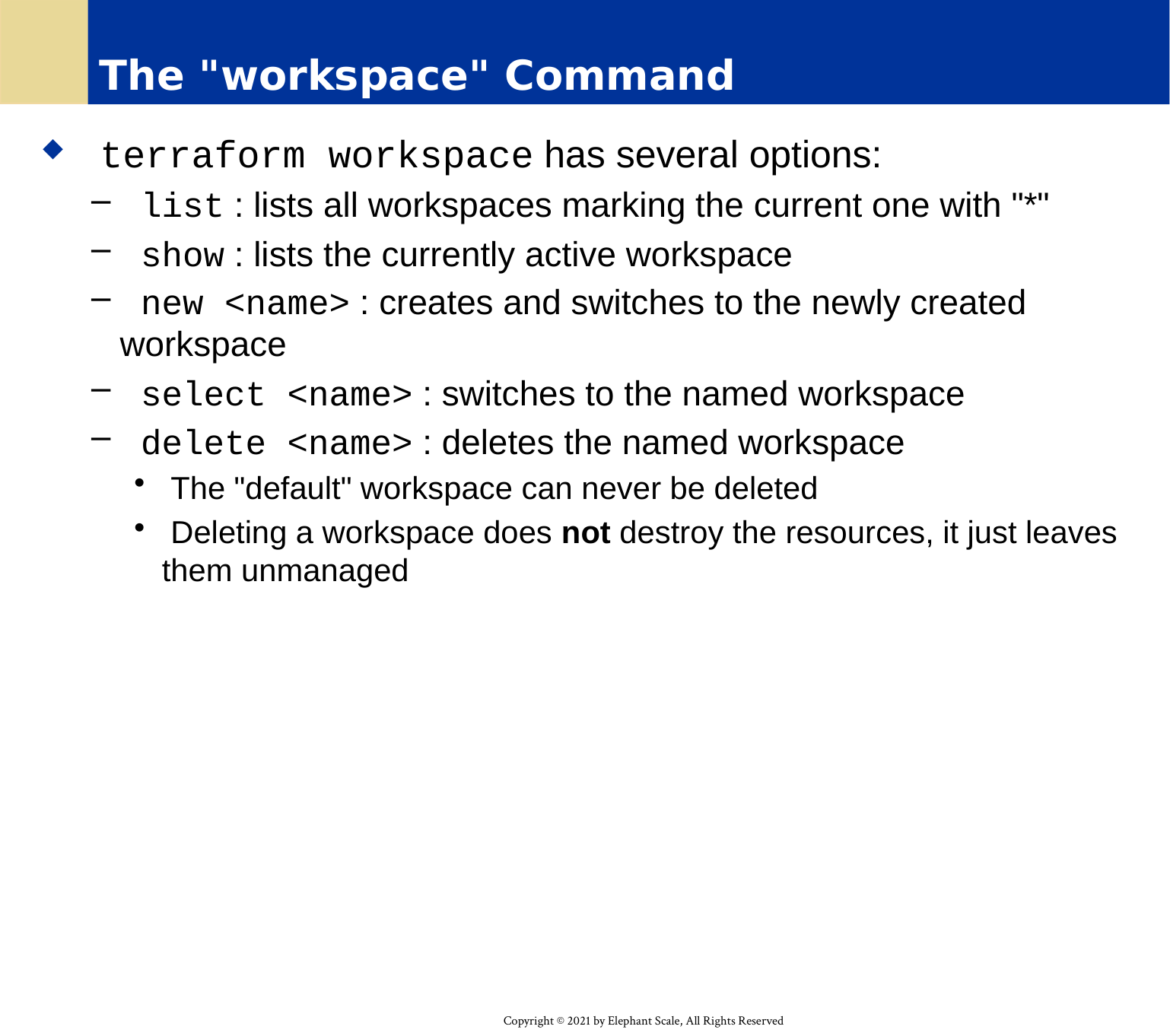

# The "workspace" Command
 terraform workspace has several options:
 list : lists all workspaces marking the current one with "*"
 show : lists the currently active workspace
 new <name> : creates and switches to the newly created workspace
 select <name> : switches to the named workspace
 delete <name> : deletes the named workspace
 The "default" workspace can never be deleted
 Deleting a workspace does not destroy the resources, it just leaves them unmanaged
Copyright © 2021 by Elephant Scale, All Rights Reserved